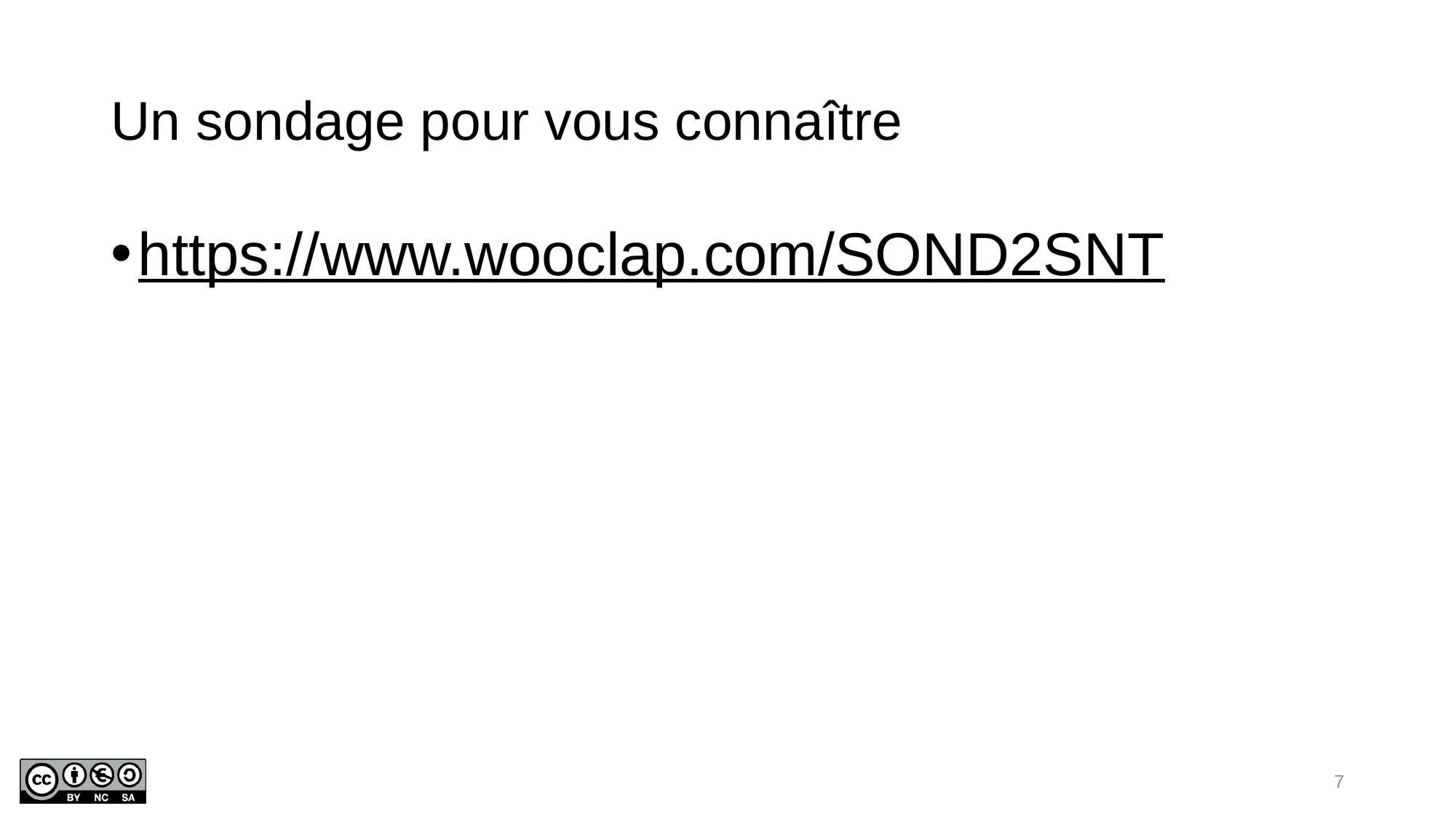

# Un sondage pour vous connaître
https://www.wooclap.com/SOND2SNT
7